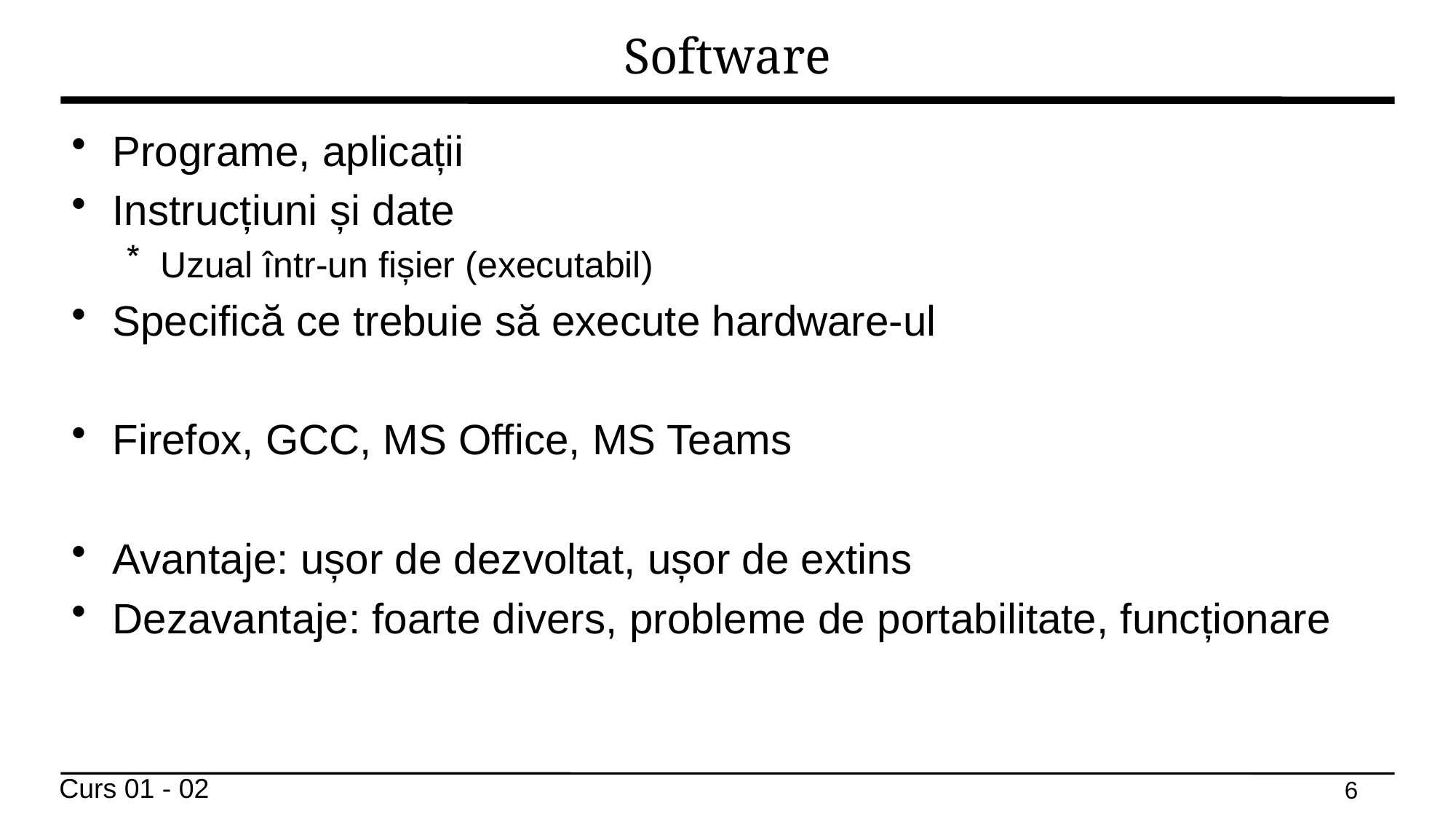

# Software
Programe, aplicații
Instrucțiuni și date
Uzual într-un fișier (executabil)
Specifică ce trebuie să execute hardware-ul

Firefox, GCC, MS Office, MS Teams

Avantaje: ușor de dezvoltat, ușor de extins
Dezavantaje: foarte divers, probleme de portabilitate, funcționare